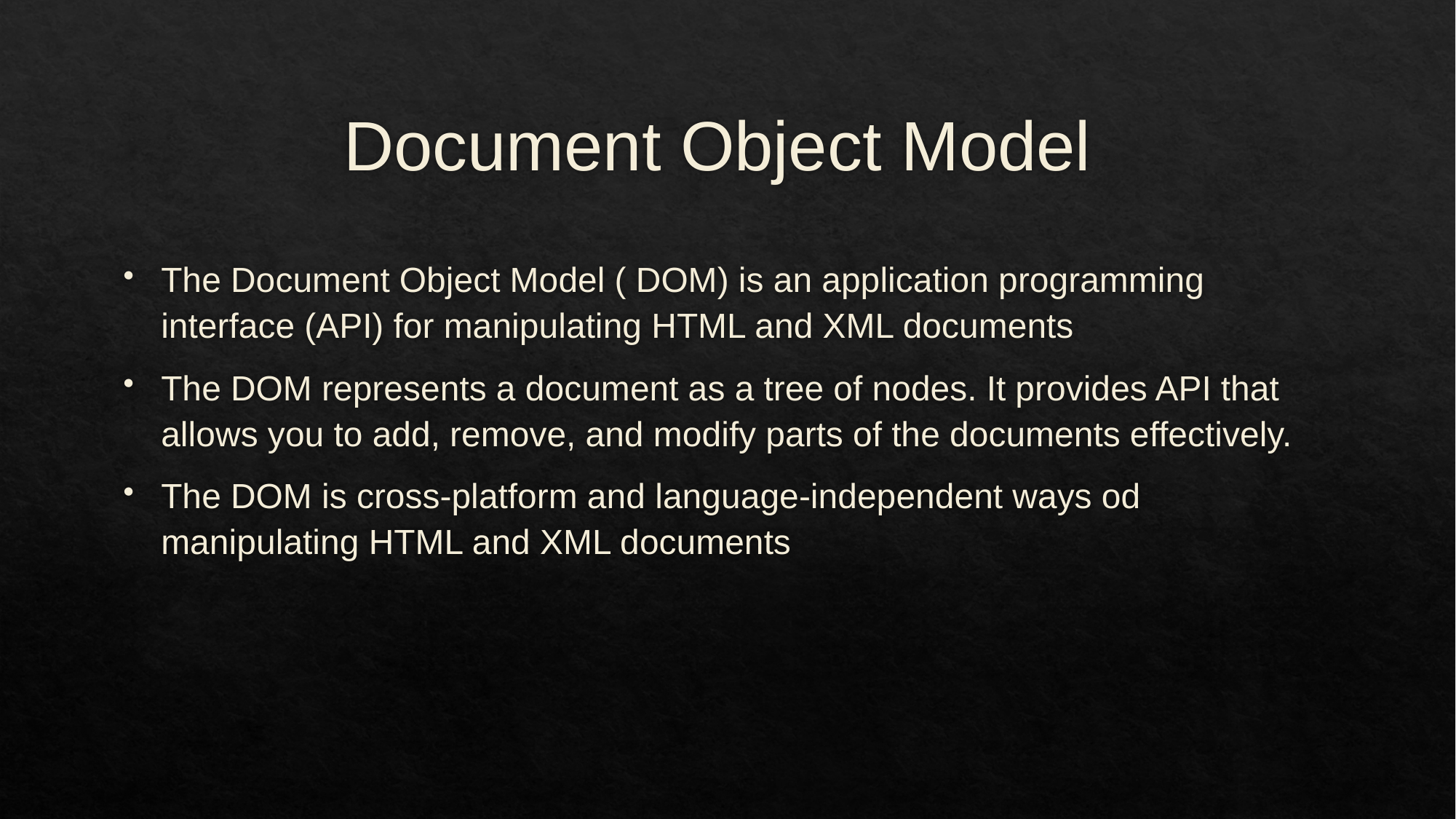

# Document Object Model
The Document Object Model ( DOM) is an application programming interface (API) for manipulating HTML and XML documents
The DOM represents a document as a tree of nodes. It provides API that allows you to add, remove, and modify parts of the documents effectively.
The DOM is cross-platform and language-independent ways od manipulating HTML and XML documents